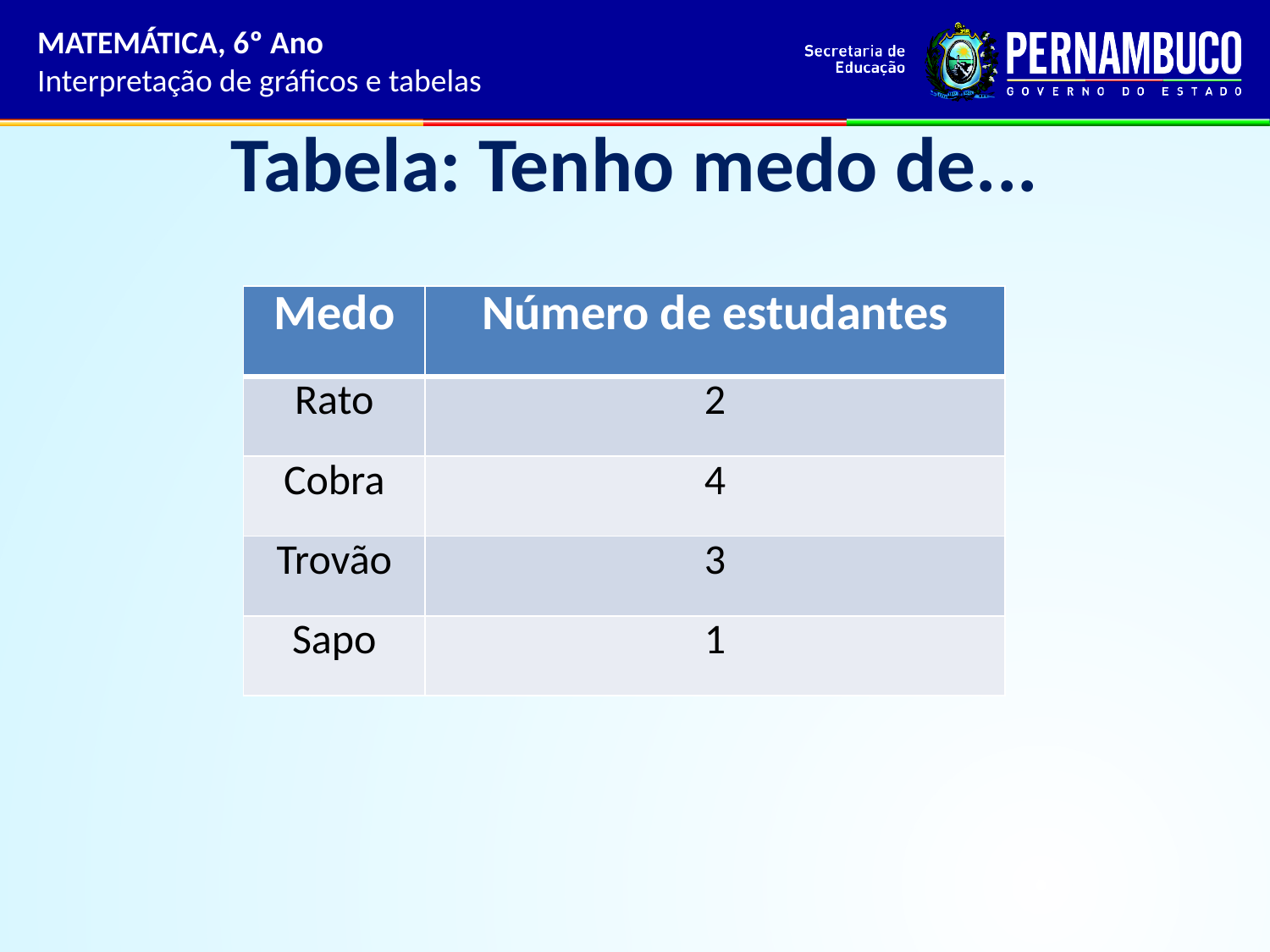

MATEMÁTICA, 6º Ano
Interpretação de gráficos e tabelas
# Tabela: Tenho medo de...
| Medo | Número de estudantes |
| --- | --- |
| Rato | 2 |
| Cobra | 4 |
| Trovão | 3 |
| Sapo | 1 |